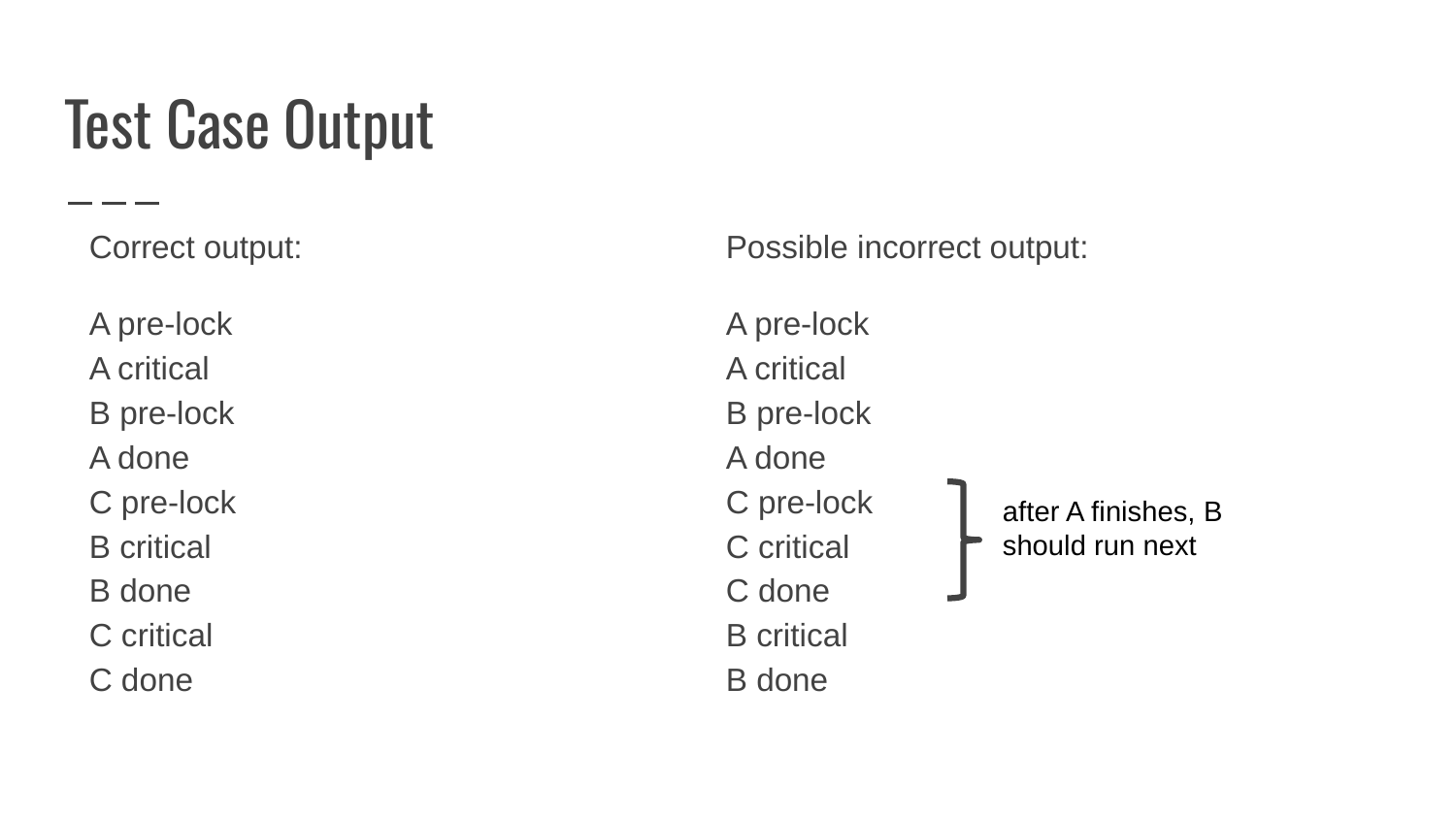

# Test Case Output
Correct output:
A pre-lock
A critical
B pre-lock
A done
C pre-lock
B critical
B done
C critical
C done
Possible incorrect output:
A pre-lock
A critical
B pre-lock
A done
C pre-lock
C critical
C done
B critical
B done

after A finishes, B should run next